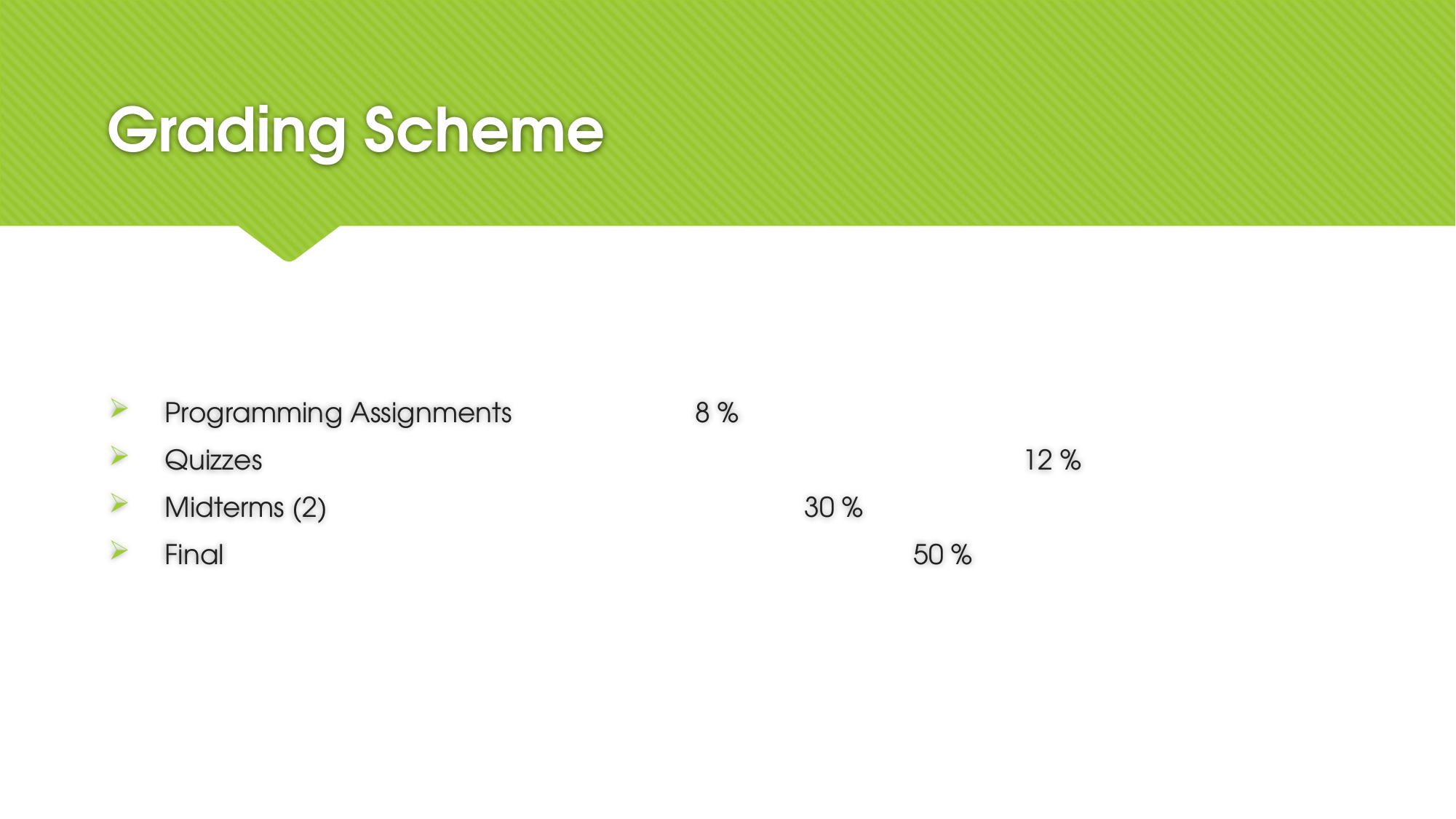

# Grading Scheme

  Programming Assignments 		8 %
  Quizzes				 			12 %
  Midterms (2) 					30 %
  Final 							50 %